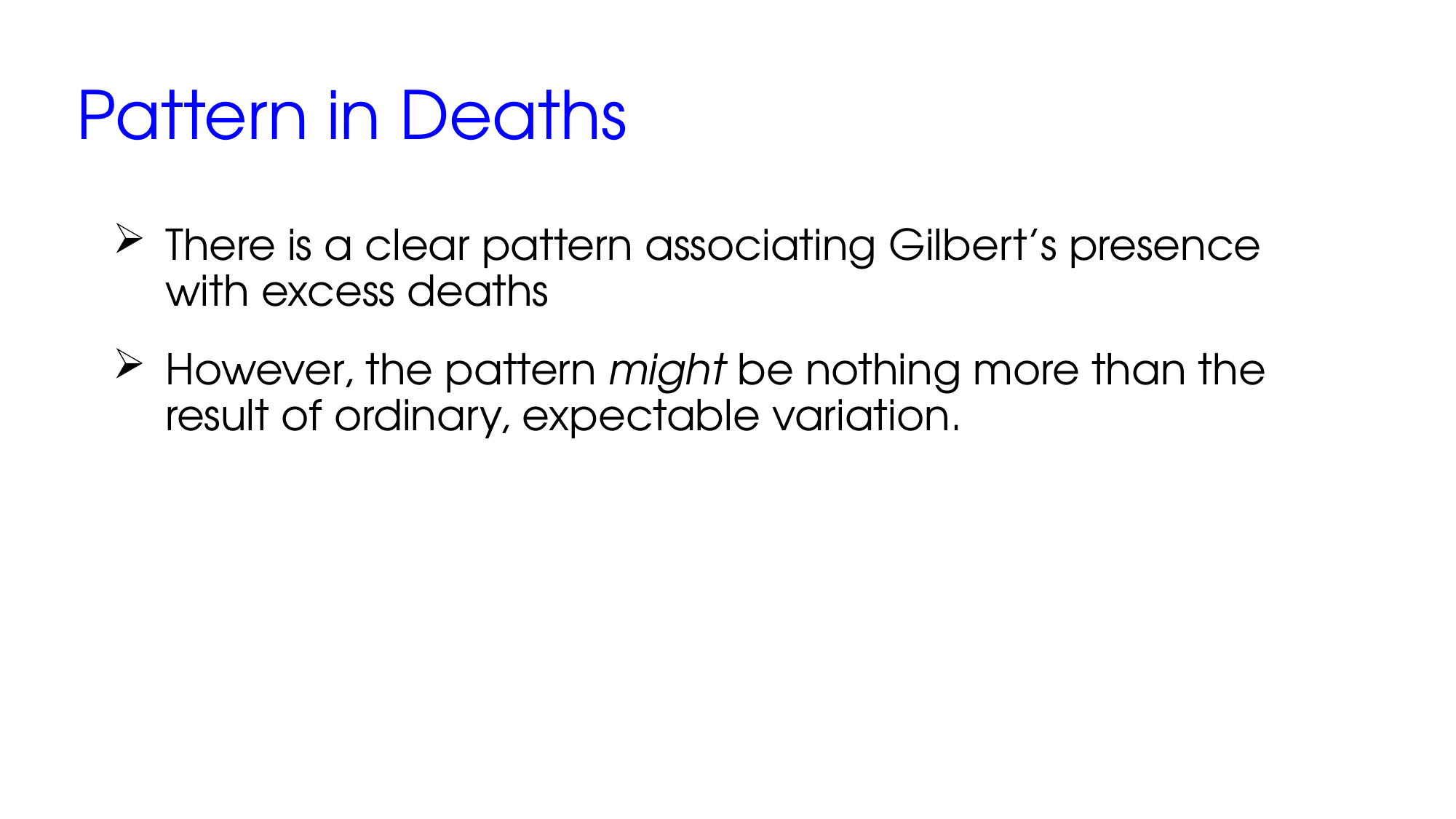

# Pattern in Deaths
There is a clear pattern associating Gilbert’s presence with excess deaths
However, the pattern might be nothing more than the result of ordinary, expectable variation.